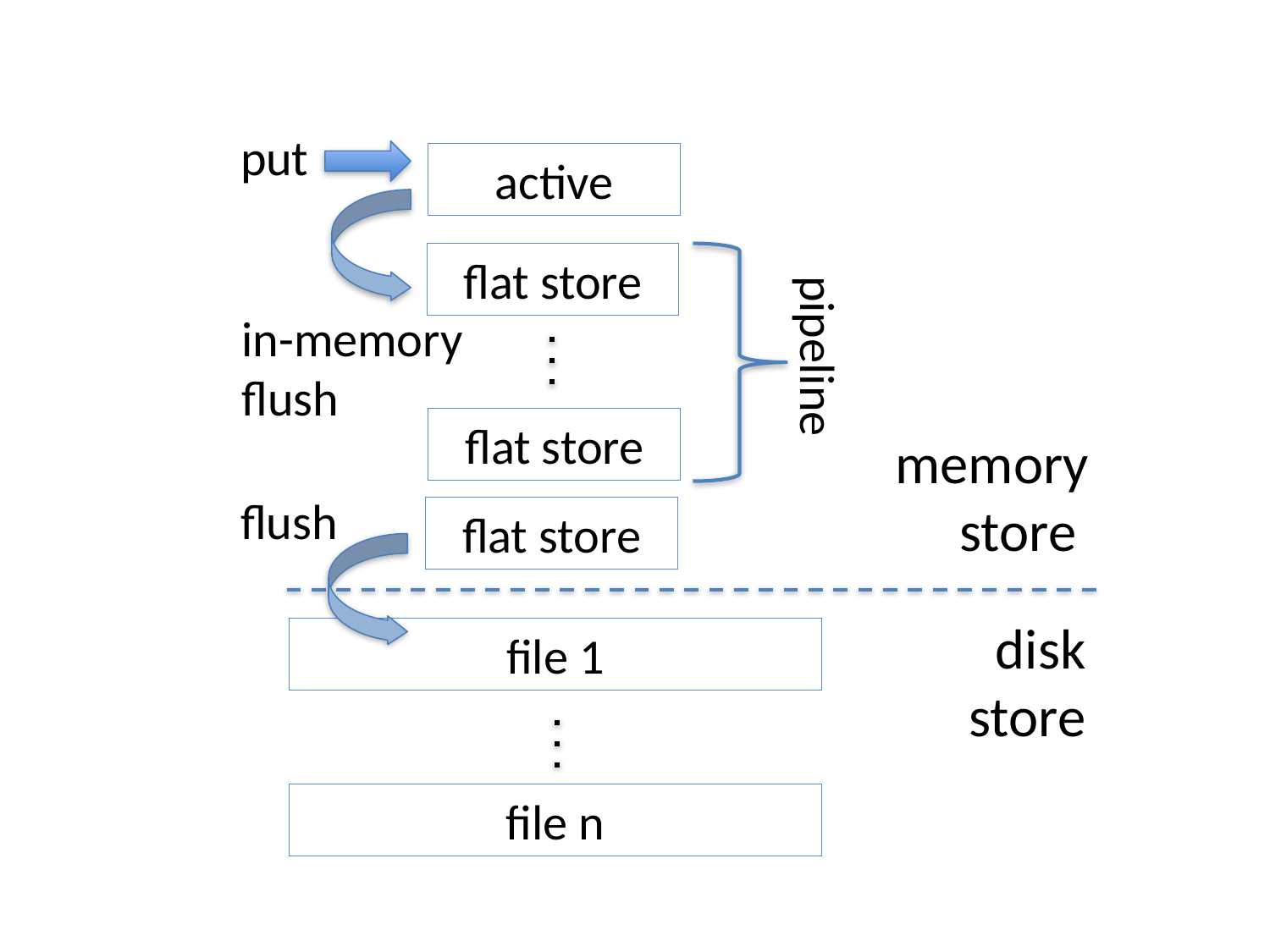

put

active

flat store

in-memory
flush
pipeline
flat store
memory store
flush
flat store

disk store
file 1
file n